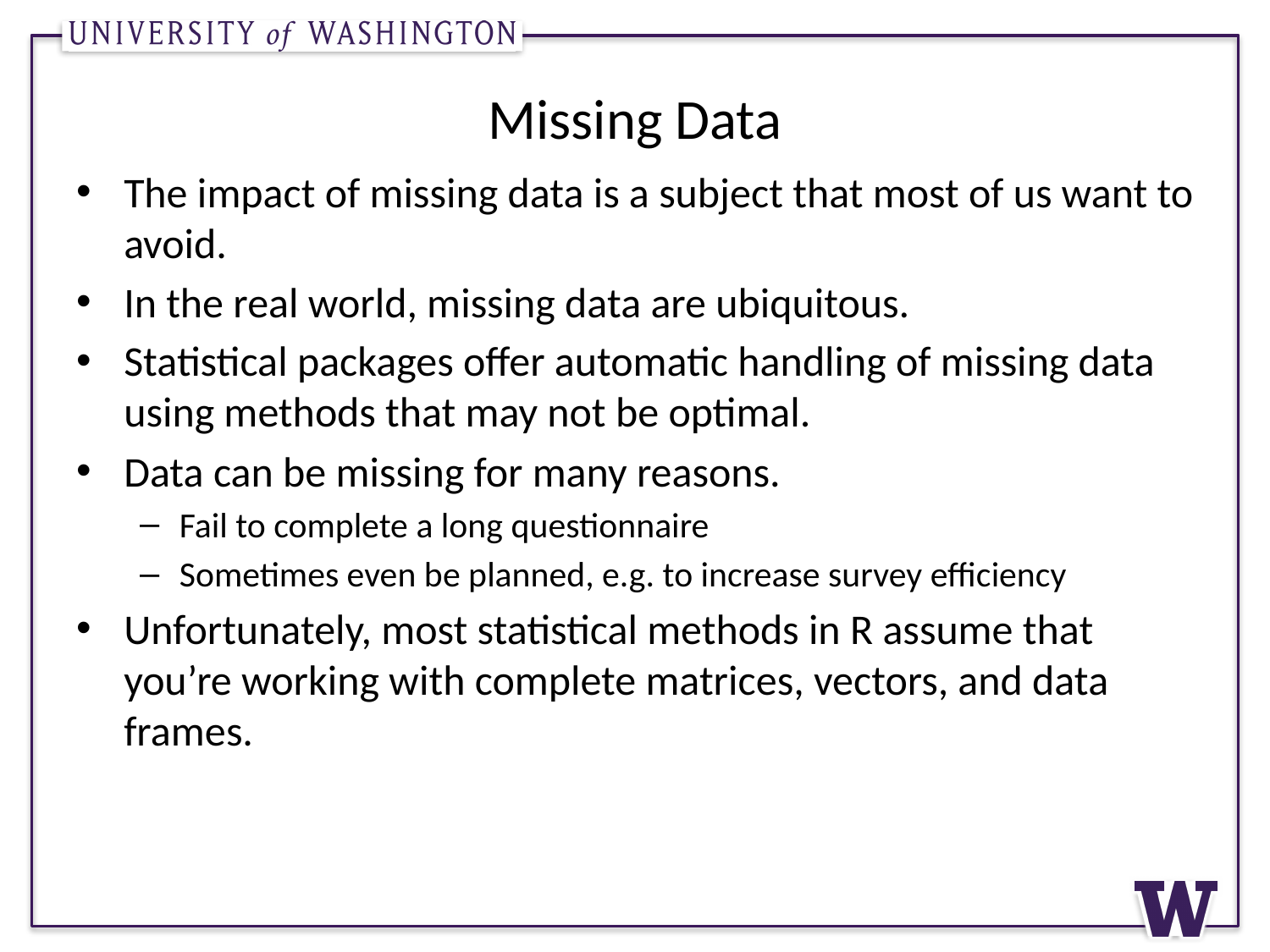

# Missing Data
The impact of missing data is a subject that most of us want to avoid.
In the real world, missing data are ubiquitous.
Statistical packages offer automatic handling of missing data using methods that may not be optimal.
Data can be missing for many reasons.
Fail to complete a long questionnaire
Sometimes even be planned, e.g. to increase survey efficiency
Unfortunately, most statistical methods in R assume that you’re working with complete matrices, vectors, and data frames.